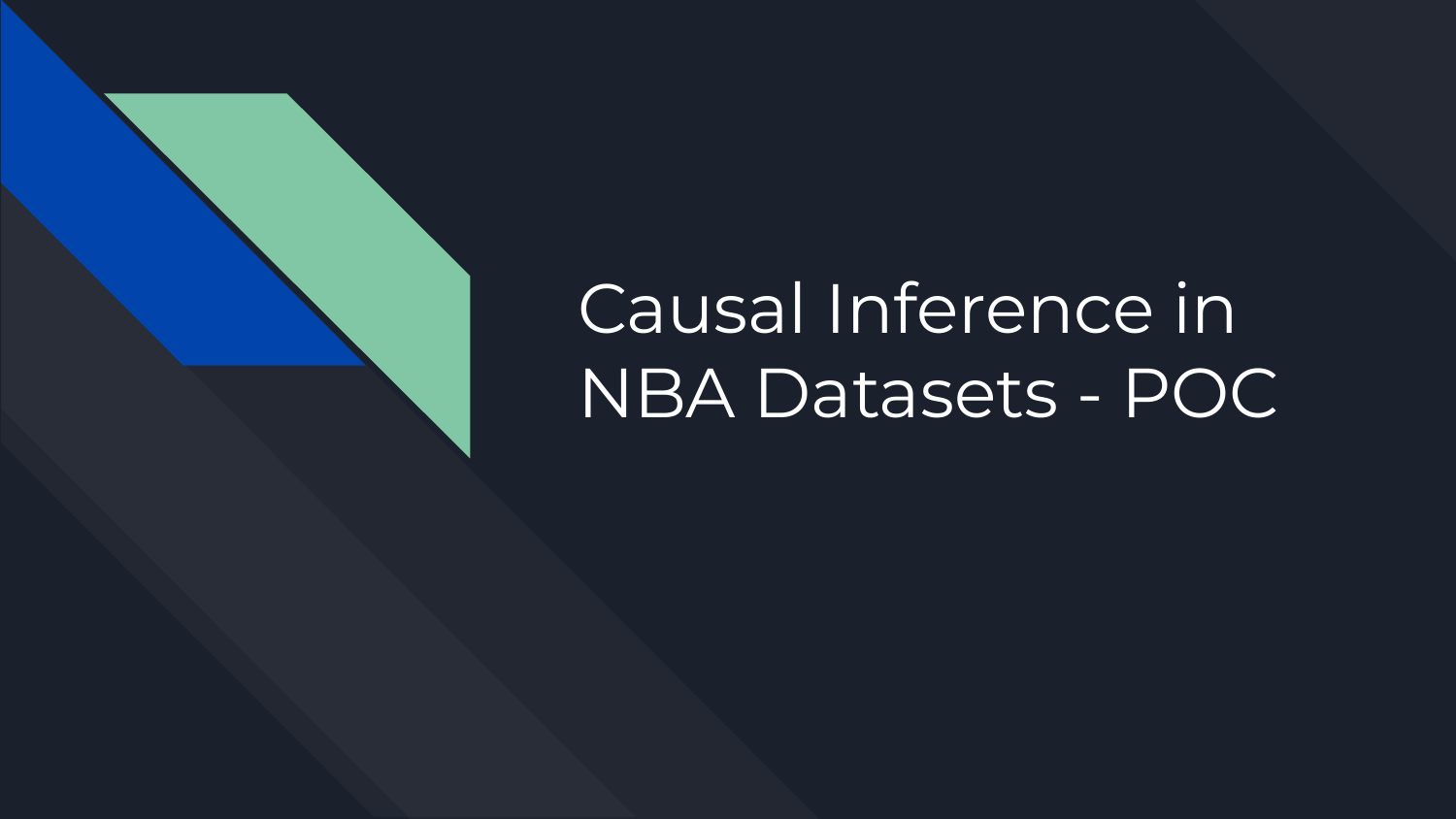

# Causal Inference in NBA Datasets - POC